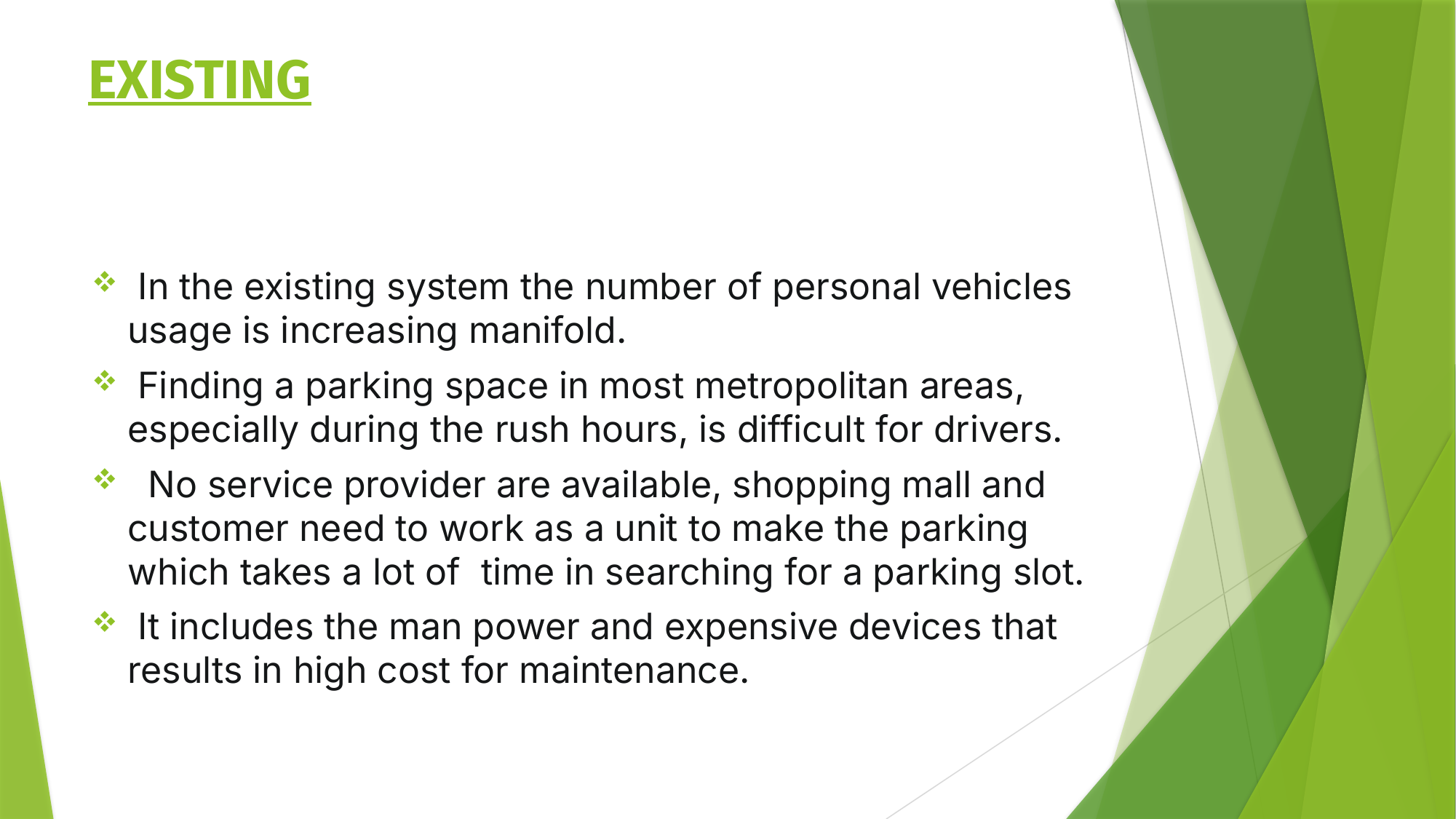

# EXISTING
 In the existing system the number of personal vehicles usage is increasing manifold.
 Finding a parking space in most metropolitan areas, especially during the rush hours, is difficult for drivers.
  No service provider are available, shopping mall and customer need to work as a unit to make the parking which takes a lot of  time in searching for a parking slot.
 It includes the man power and expensive devices that results in high cost for maintenance.